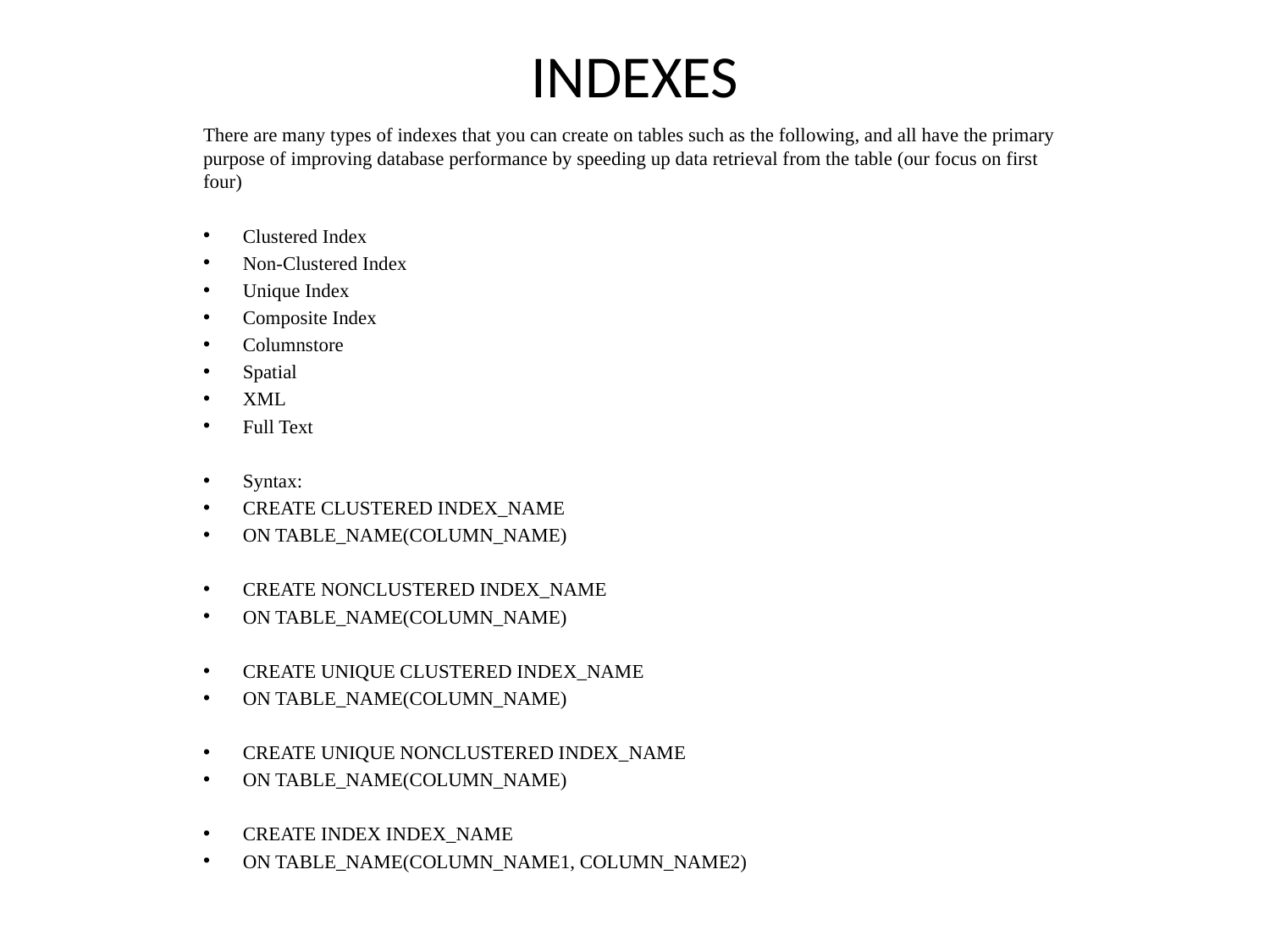

# INDEXES
There are many types of indexes that you can create on tables such as the following, and all have the primary purpose of improving database performance by speeding up data retrieval from the table (our focus on first four)

Clustered Index
Non-Clustered Index
Unique Index
Composite Index
Columnstore
Spatial
XML
Full Text

Syntax:
CREATE CLUSTERED INDEX_NAME
ON TABLE_NAME(COLUMN_NAME)

CREATE NONCLUSTERED INDEX_NAME
ON TABLE_NAME(COLUMN_NAME)

CREATE UNIQUE CLUSTERED INDEX_NAME
ON TABLE_NAME(COLUMN_NAME)

CREATE UNIQUE NONCLUSTERED INDEX_NAME
ON TABLE_NAME(COLUMN_NAME)

CREATE INDEX INDEX_NAME
ON TABLE_NAME(COLUMN_NAME1, COLUMN_NAME2)